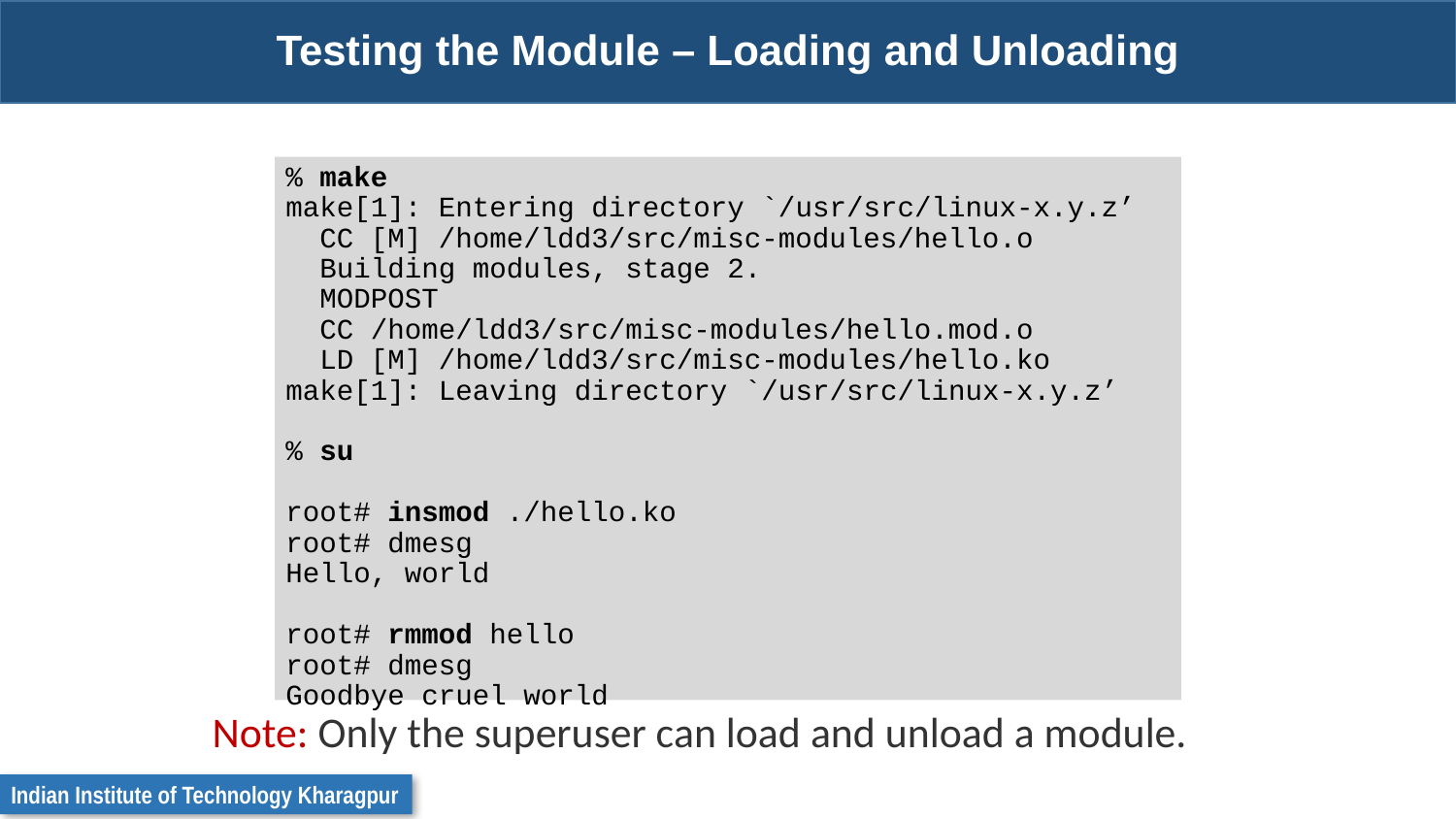

# Testing the Module – Loading and Unloading
% make
make[1]: Entering directory `/usr/src/linux-x.y.z’
  CC [M] /home/ldd3/src/misc-modules/hello.o
  Building modules, stage 2.
  MODPOST
  CC /home/ldd3/src/misc-modules/hello.mod.o
  LD [M] /home/ldd3/src/misc-modules/hello.ko
make[1]: Leaving directory `/usr/src/linux-x.y.z’

% su

root# insmod ./hello.ko
root# dmesg
Hello, world

root# rmmod hello
root# dmesg
Goodbye cruel world
Note: Only the superuser can load and unload a module.